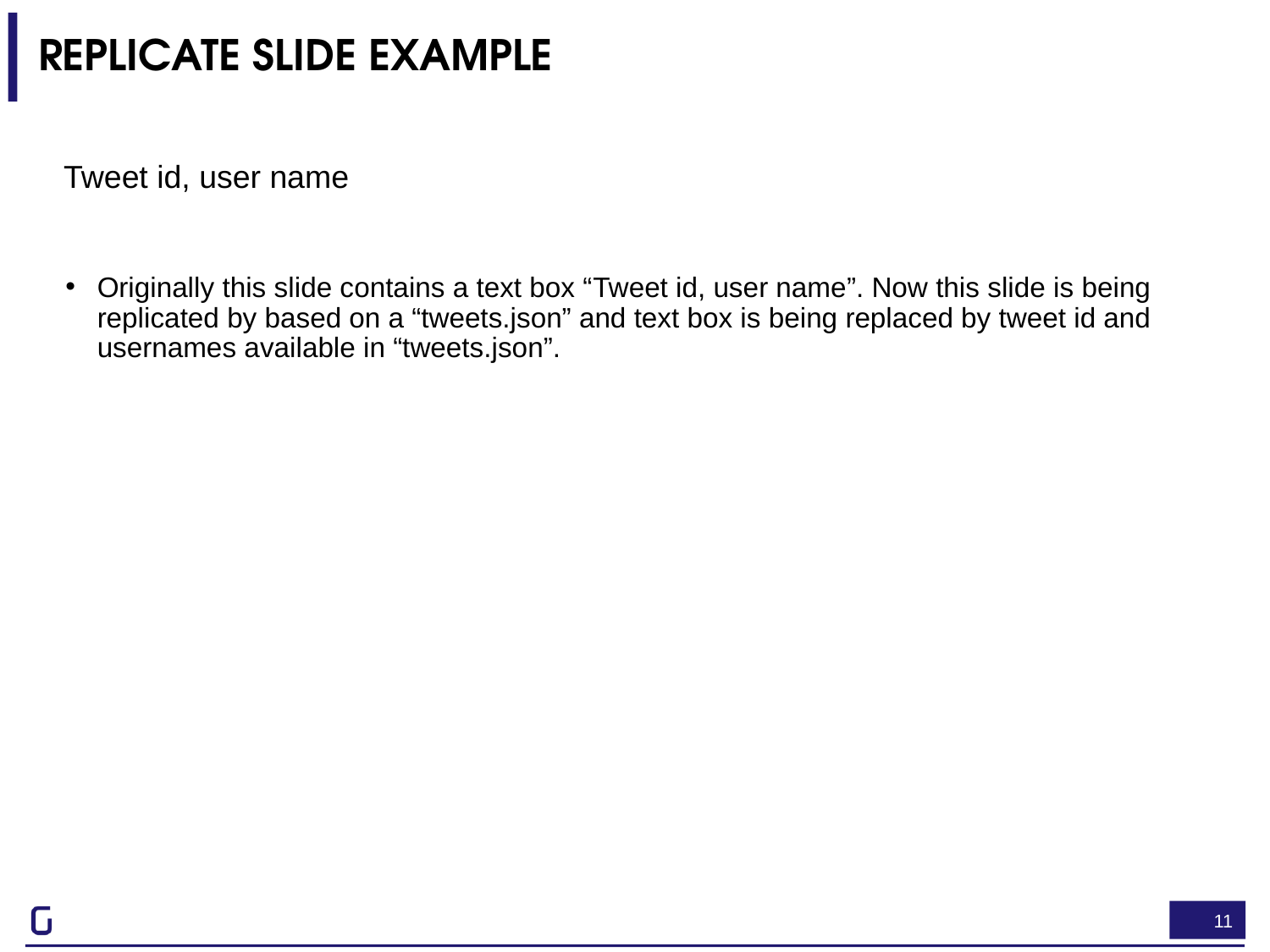

# Replicate Slide Example
Tweet id, user name
Originally this slide contains a text box “Tweet id, user name”. Now this slide is being replicated by based on a “tweets.json” and text box is being replaced by tweet id and  usernames available in “tweets.json”.